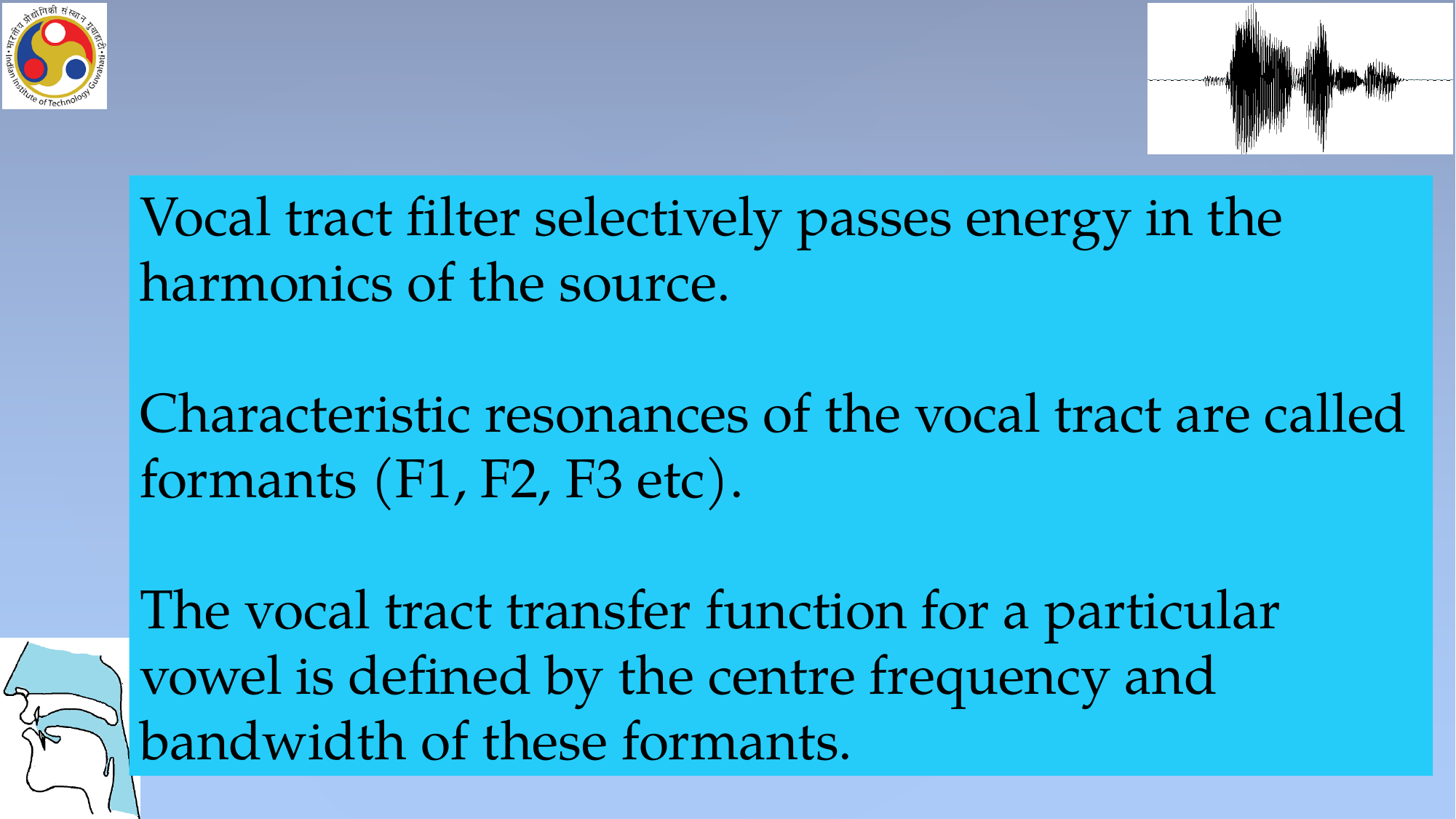

Vocal tract filter selectively passes energy in the harmonics of the source.

Characteristic resonances of the vocal tract are called formants (F1, F2, F3 etc).

The vocal tract transfer function for a particular vowel is defined by the centre frequency and bandwidth of these formants.
27